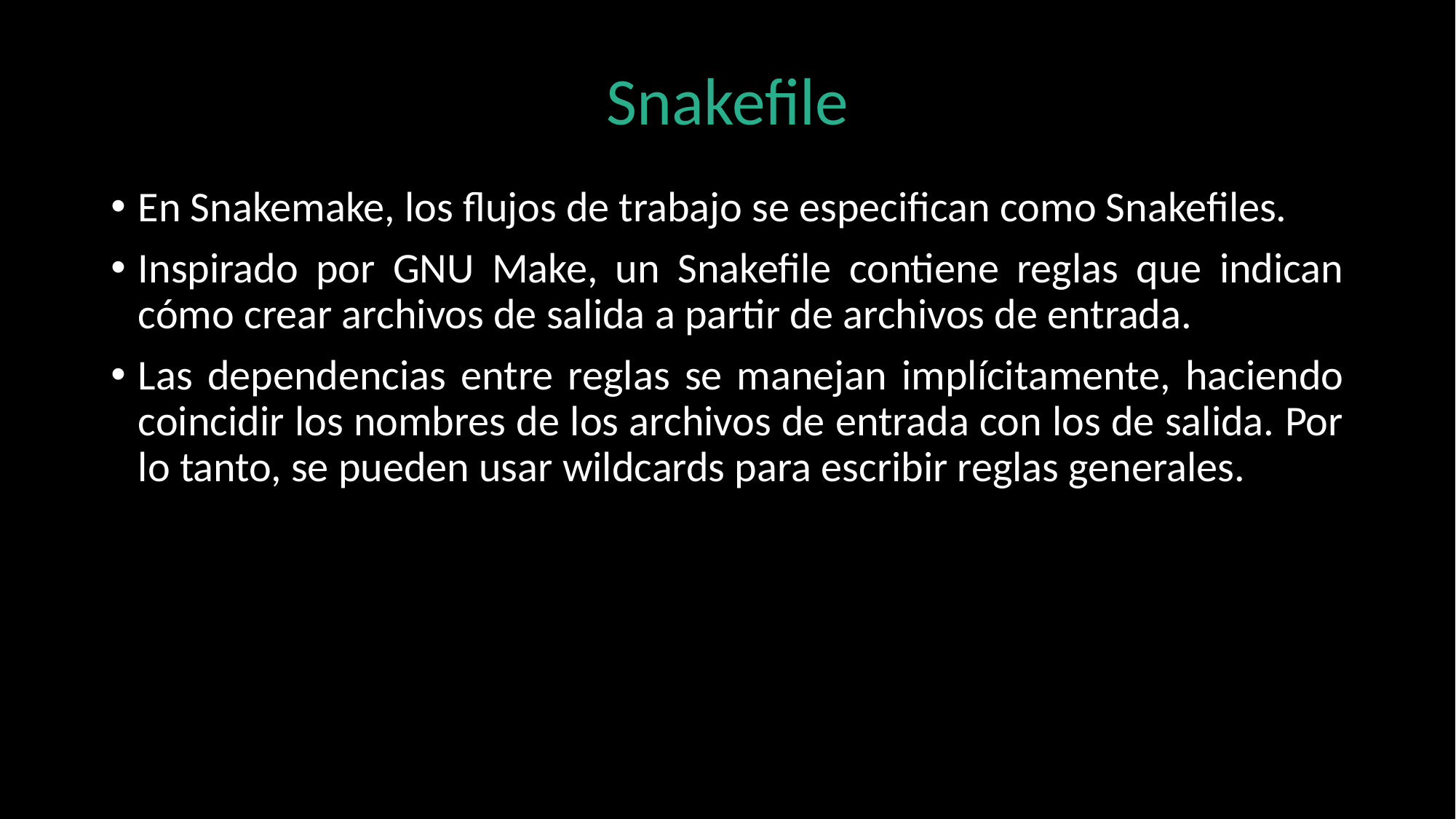

# Snakefile
En Snakemake, los flujos de trabajo se especifican como Snakefiles.
Inspirado por GNU Make, un Snakefile contiene reglas que indican cómo crear archivos de salida a partir de archivos de entrada.
Las dependencias entre reglas se manejan implícitamente, haciendo coincidir los nombres de los archivos de entrada con los de salida. Por lo tanto, se pueden usar wildcards para escribir reglas generales.